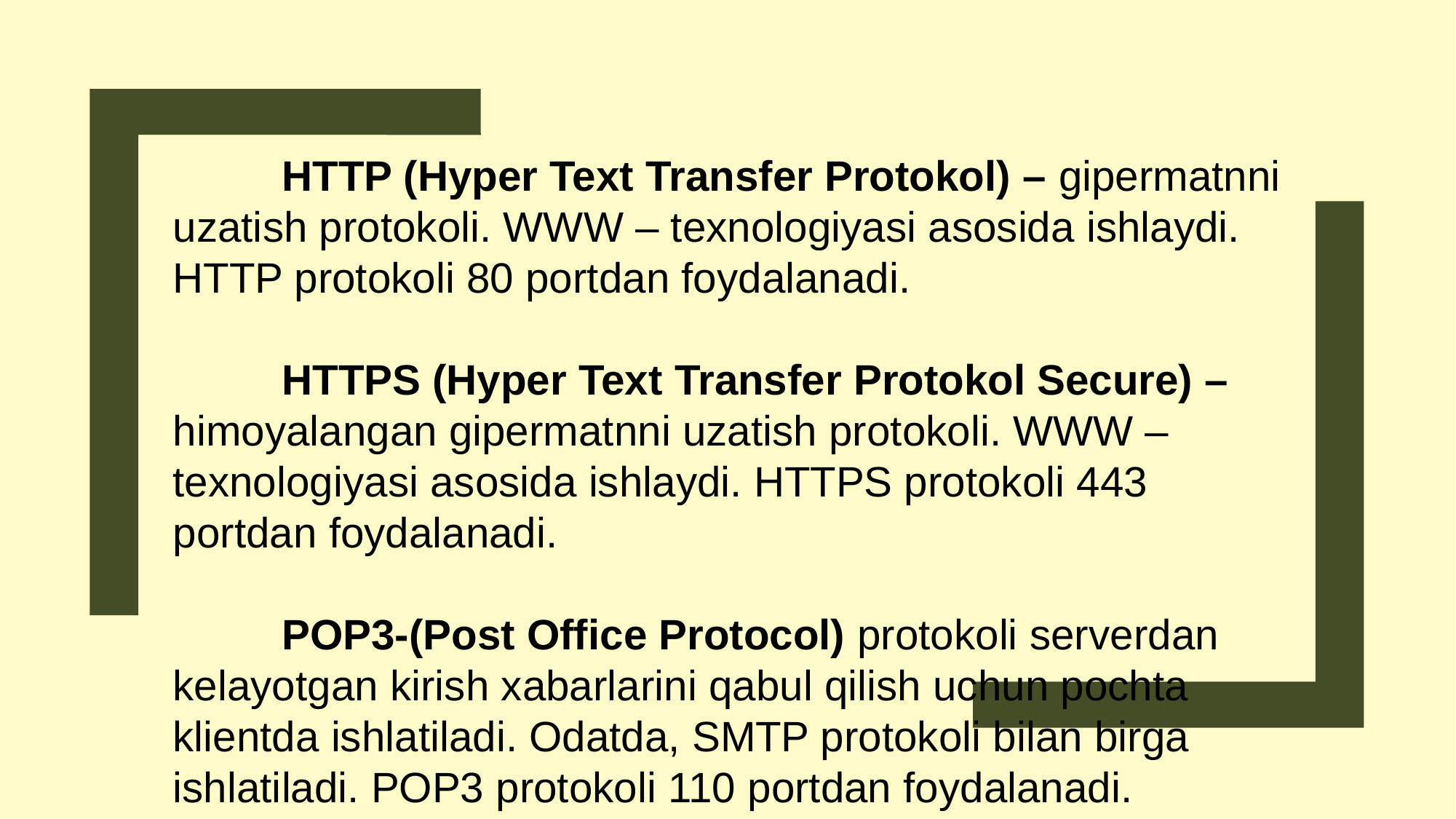

HTTP (Hyper Text Transfer Protokol) – gipermatnni uzatish protokoli. WWW – texnologiyasi asosida ishlaydi. HTTP protokoli 80 portdan foydalanadi.

	HTTPS (Hyper Text Transfer Protokol Secure) – himoyalangan gipermatnni uzatish protokoli. WWW – texnologiyasi asosida ishlaydi. HTTPS protokoli 443 portdan foydalanadi.

	POP3-(Post Office Protocol) protokoli serverdan kelayotgan kirish xabarlarini qabul qilish uchun pochta klientda ishlatiladi. Odatda, SMTP protokoli bilan birga ishlatiladi. POP3 protokoli 110 portdan foydalanadi.